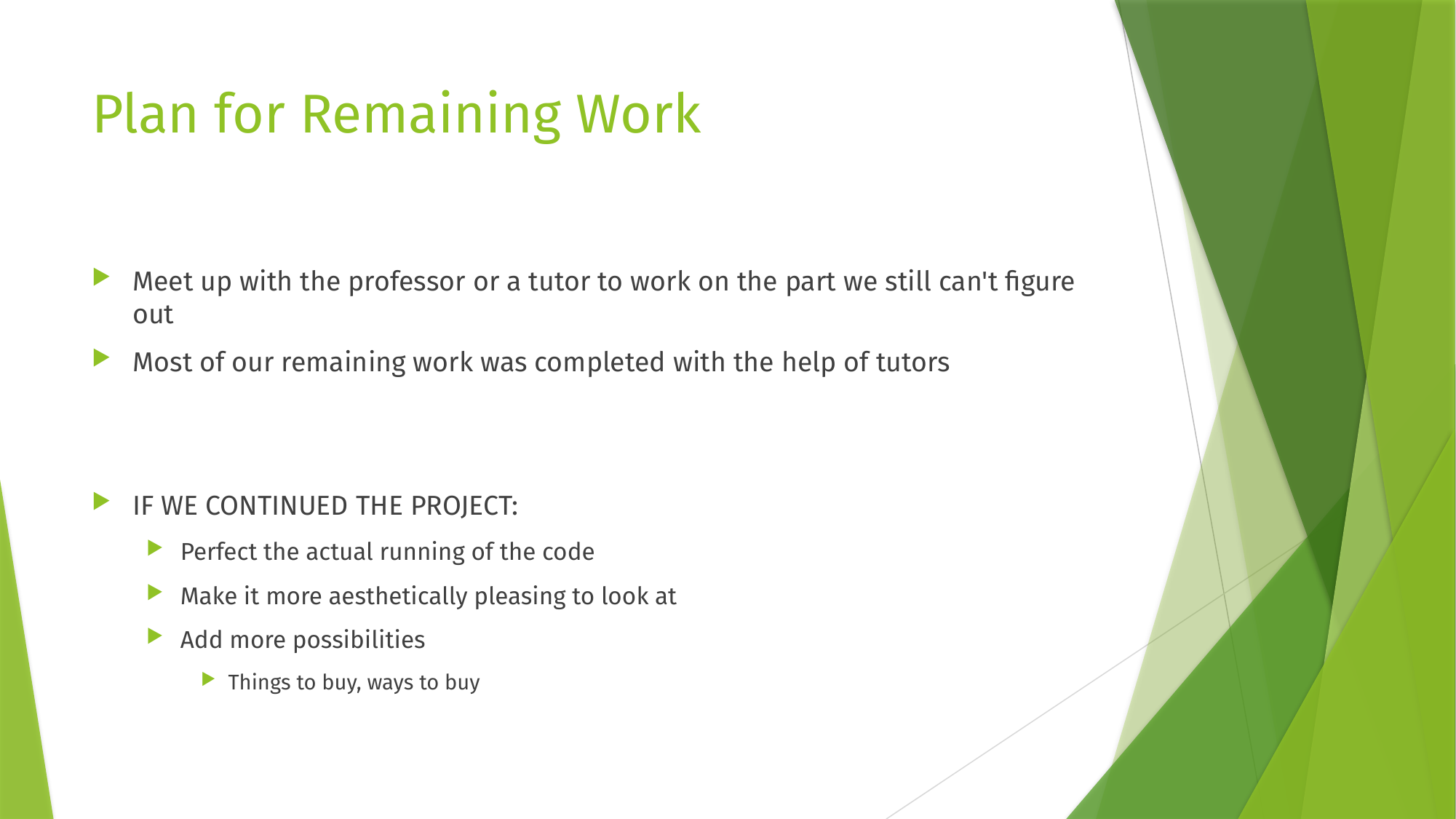

# Plan for Remaining Work
Meet up with the professor or a tutor to work on the part we still can't figure out
Most of our remaining work was completed with the help of tutors

IF WE CONTINUED THE PROJECT:
Perfect the actual running of the code
Make it more aesthetically pleasing to look at
Add more possibilities
Things to buy, ways to buy